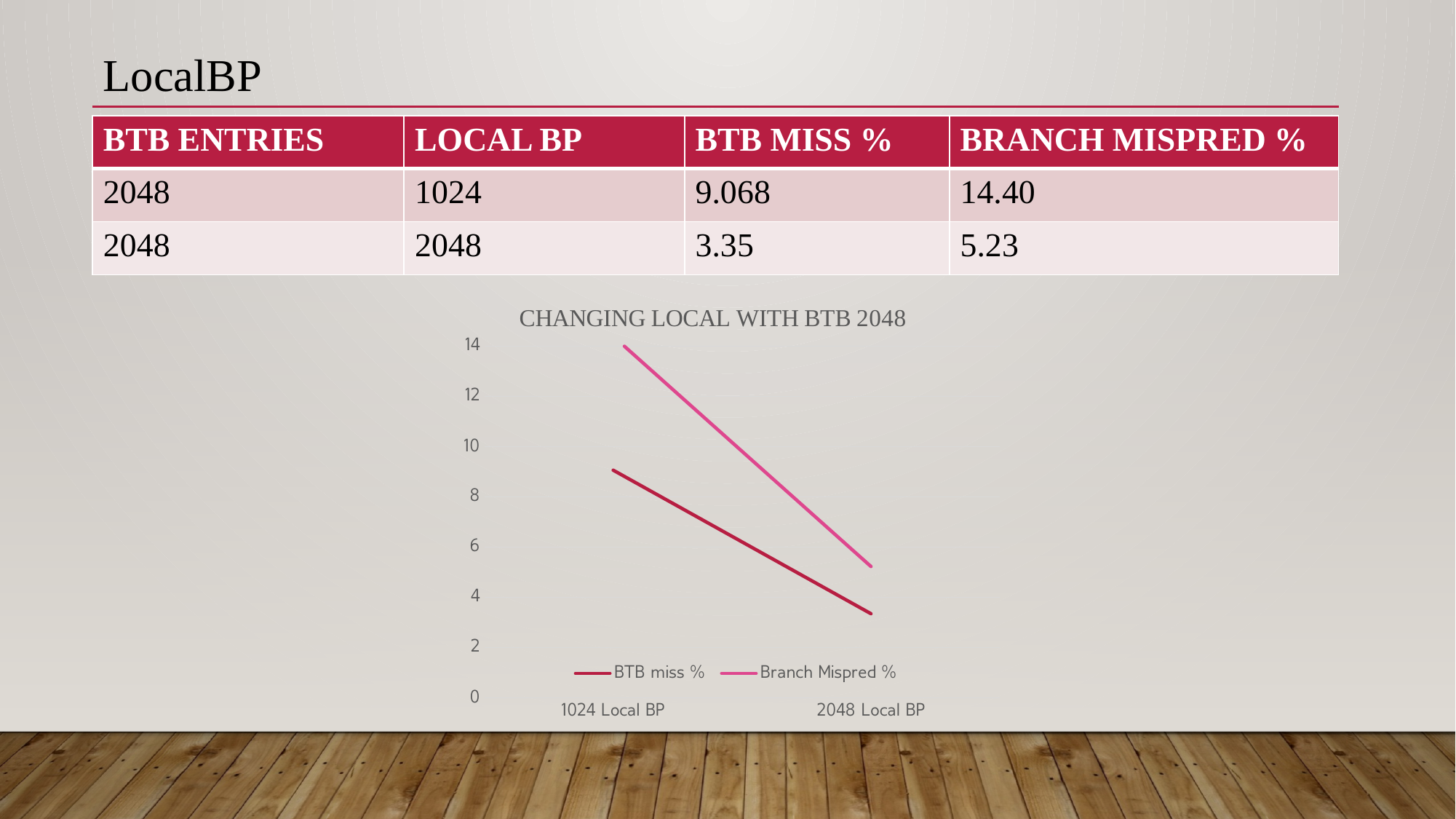

LocalBP
| BTB ENTRIES | LOCAL BP | BTB MISS % | BRANCH MISPRED % |
| --- | --- | --- | --- |
| 2048 | 1024 | 9.068 | 14.40 |
| 2048 | 2048 | 3.35 | 5.23 |

### Chart: CHANGING LOCAL WITH BTB 2048

| Category | BTB miss % | Branch Mispred % |
|---|---|---|
| 1024 Local BP | 9.068 | 14.4 |
| 2048 Local BP | 3.35 | 5.23 |